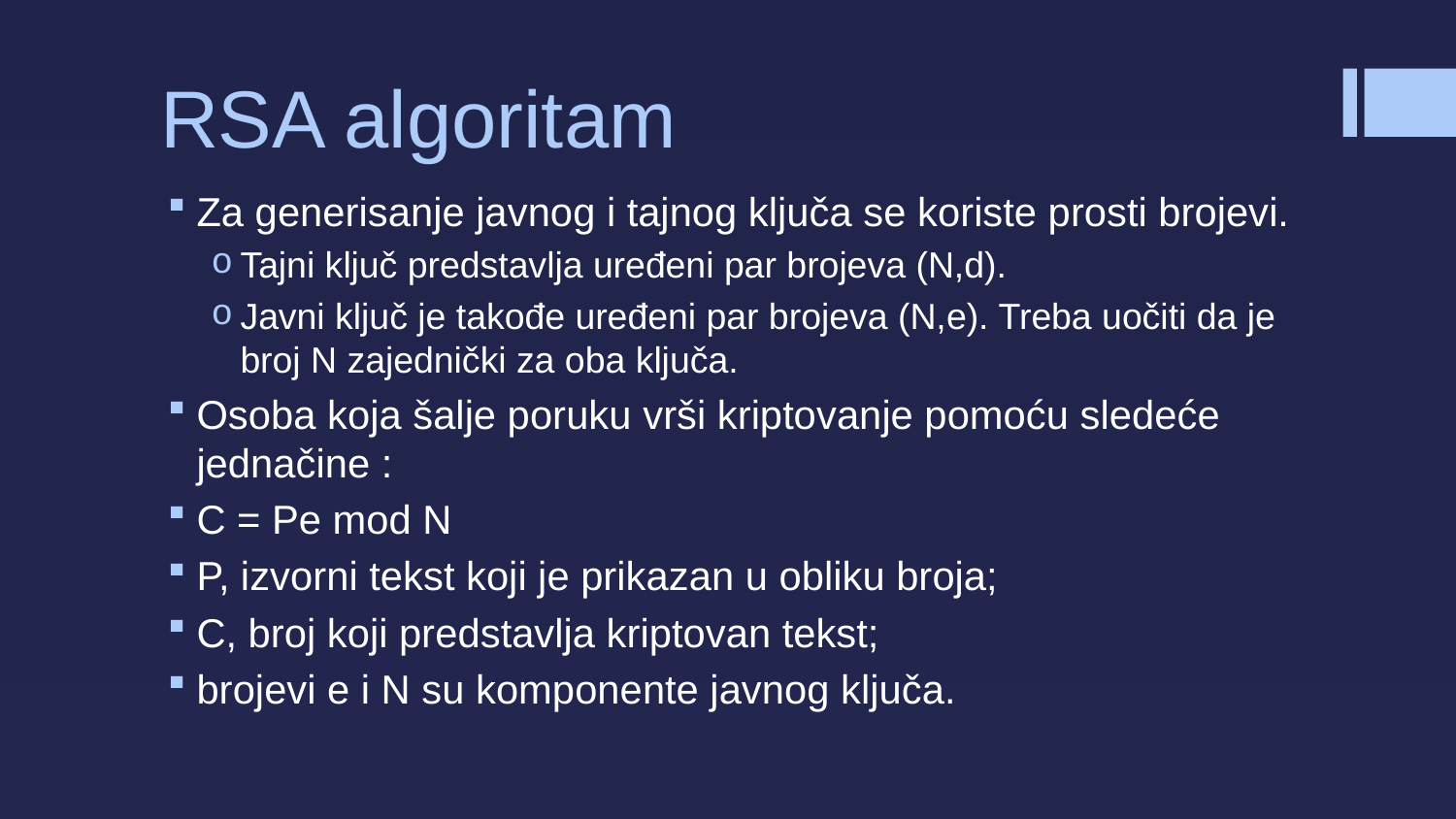

# RSA algoritam
Za generisanje javnog i tajnog ključa se koriste prosti brojevi.
Tajni ključ predstavlja uređeni par brojeva (N,d).
Javni ključ je takođe uređeni par brojeva (N,e). Treba uočiti da je broj N zajednički za oba ključa.
Osoba koja šalje poruku vrši kriptovanje pomoću sledeće jednačine :
C = Pe mod N
P, izvorni tekst koji je prikazan u obliku broja;
C, broj koji predstavlja kriptovan tekst;
brojevi e i N su komponente javnog ključa.